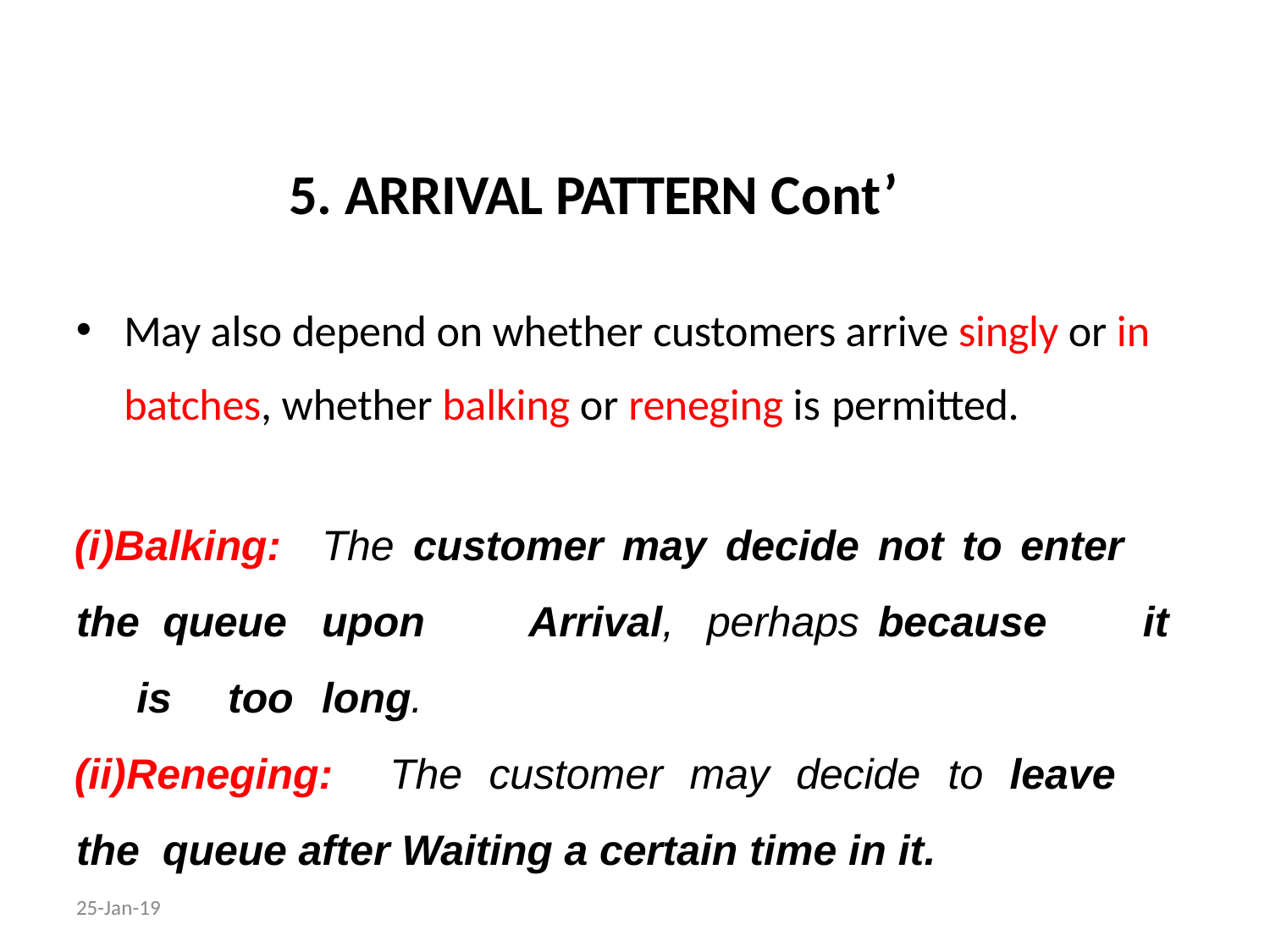

# 5. ARRIVAL PATTERN Cont’
May also depend on whether customers arrive singly or in  batches, whether balking or reneging is permitted.

Balking:	The	customer	may		decide	not		to		enter	the  queue	upon	Arrival,	perhaps	because		it	is	too	long.
Reneging:	The	customer	may	decide	to	leave	the  queue after Waiting a certain time in it.
25-Jan-19